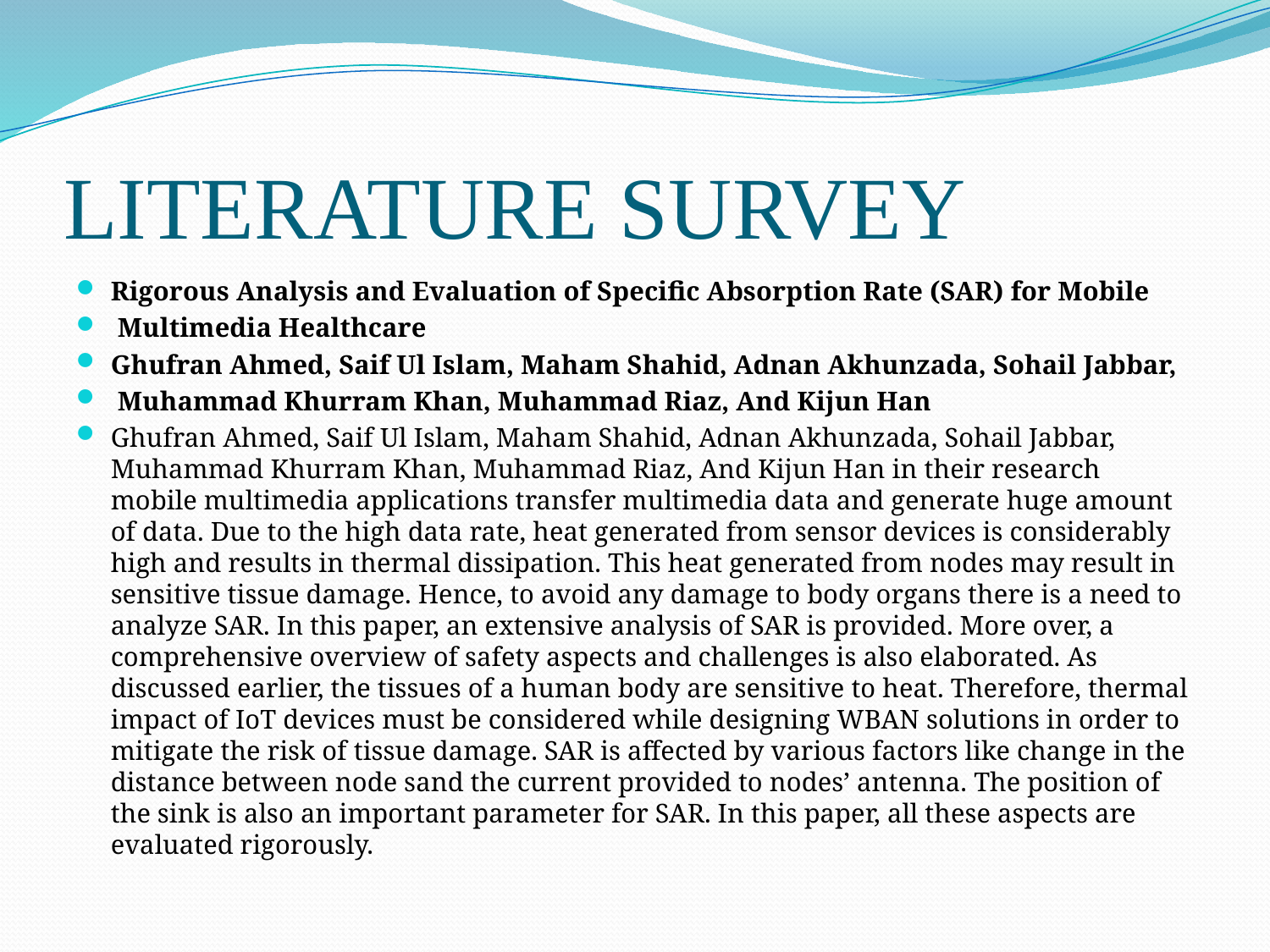

# LITERATURE SURVEY
Rigorous Analysis and Evaluation of Specific Absorption Rate (SAR) for Mobile
 Multimedia Healthcare
Ghufran Ahmed, Saif Ul Islam, Maham Shahid, Adnan Akhunzada, Sohail Jabbar,
 Muhammad Khurram Khan, Muhammad Riaz, And Kijun Han
Ghufran Ahmed, Saif Ul Islam, Maham Shahid, Adnan Akhunzada, Sohail Jabbar, Muhammad Khurram Khan, Muhammad Riaz, And Kijun Han in their research mobile multimedia applications transfer multimedia data and generate huge amount of data. Due to the high data rate, heat generated from sensor devices is considerably high and results in thermal dissipation. This heat generated from nodes may result in sensitive tissue damage. Hence, to avoid any damage to body organs there is a need to analyze SAR. In this paper, an extensive analysis of SAR is provided. More over, a comprehensive overview of safety aspects and challenges is also elaborated. As discussed earlier, the tissues of a human body are sensitive to heat. Therefore, thermal impact of IoT devices must be considered while designing WBAN solutions in order to mitigate the risk of tissue damage. SAR is affected by various factors like change in the distance between node sand the current provided to nodes’ antenna. The position of the sink is also an important parameter for SAR. In this paper, all these aspects are evaluated rigorously.